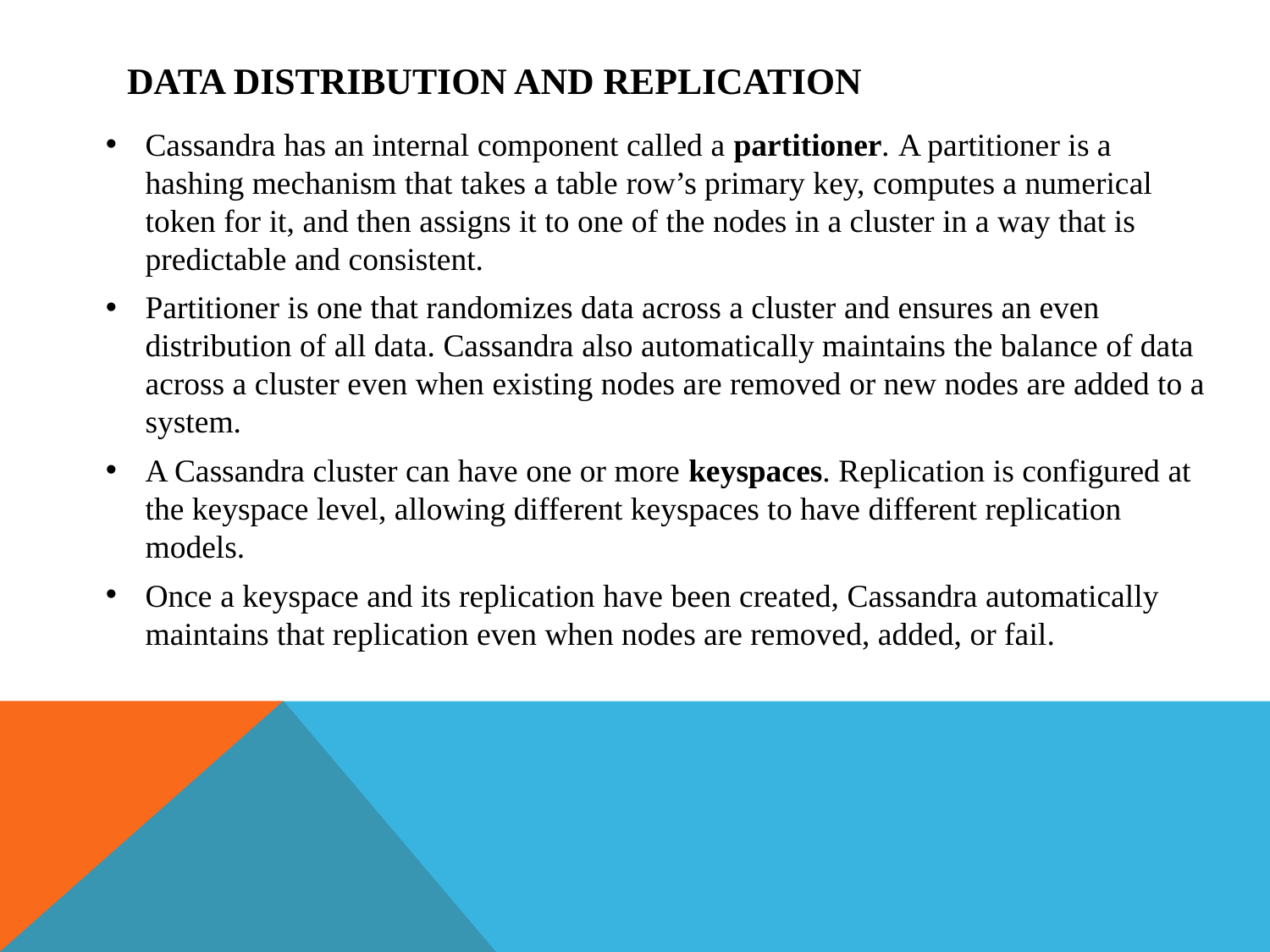

# Data Distribution and Replication
Cassandra has an internal component called a partitioner. A partitioner is a hashing mechanism that takes a table row’s primary key, computes a numerical token for it, and then assigns it to one of the nodes in a cluster in a way that is predictable and consistent.
Partitioner is one that randomizes data across a cluster and ensures an even distribution of all data. Cassandra also automatically maintains the balance of data across a cluster even when existing nodes are removed or new nodes are added to a system.
A Cassandra cluster can have one or more keyspaces. Replication is configured at the keyspace level, allowing different keyspaces to have different replication models.
Once a keyspace and its replication have been created, Cassandra automatically maintains that replication even when nodes are removed, added, or fail.